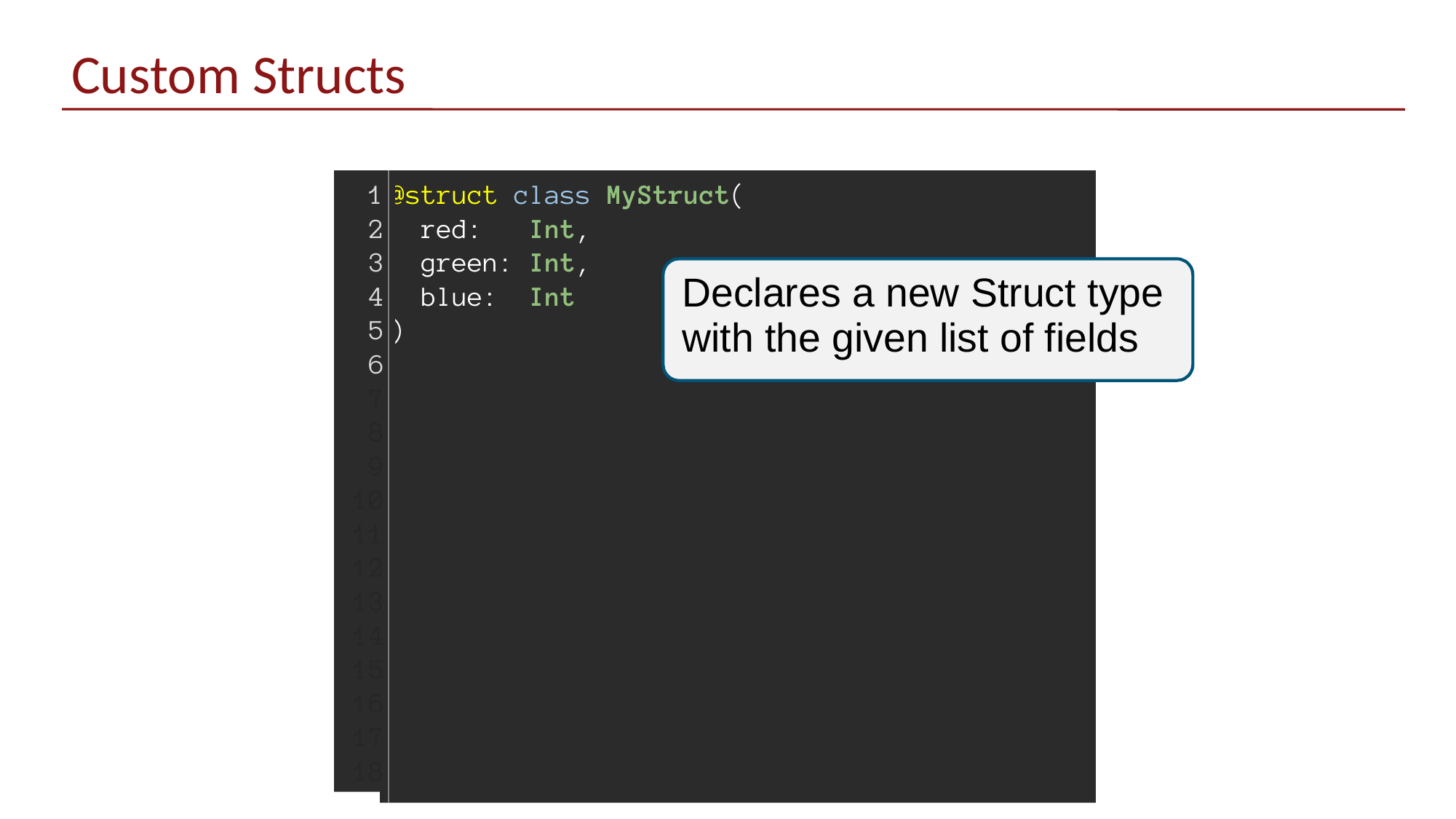

74
# Custom Structs
1
2
3
4
5
6
7
8
9
10
11
12
13
14
15
16
17
18
@struct class MyStruct(
  red:   Int,
  green: Int,
  blue:  Int
)

Declares a new Struct type with the given list of fields